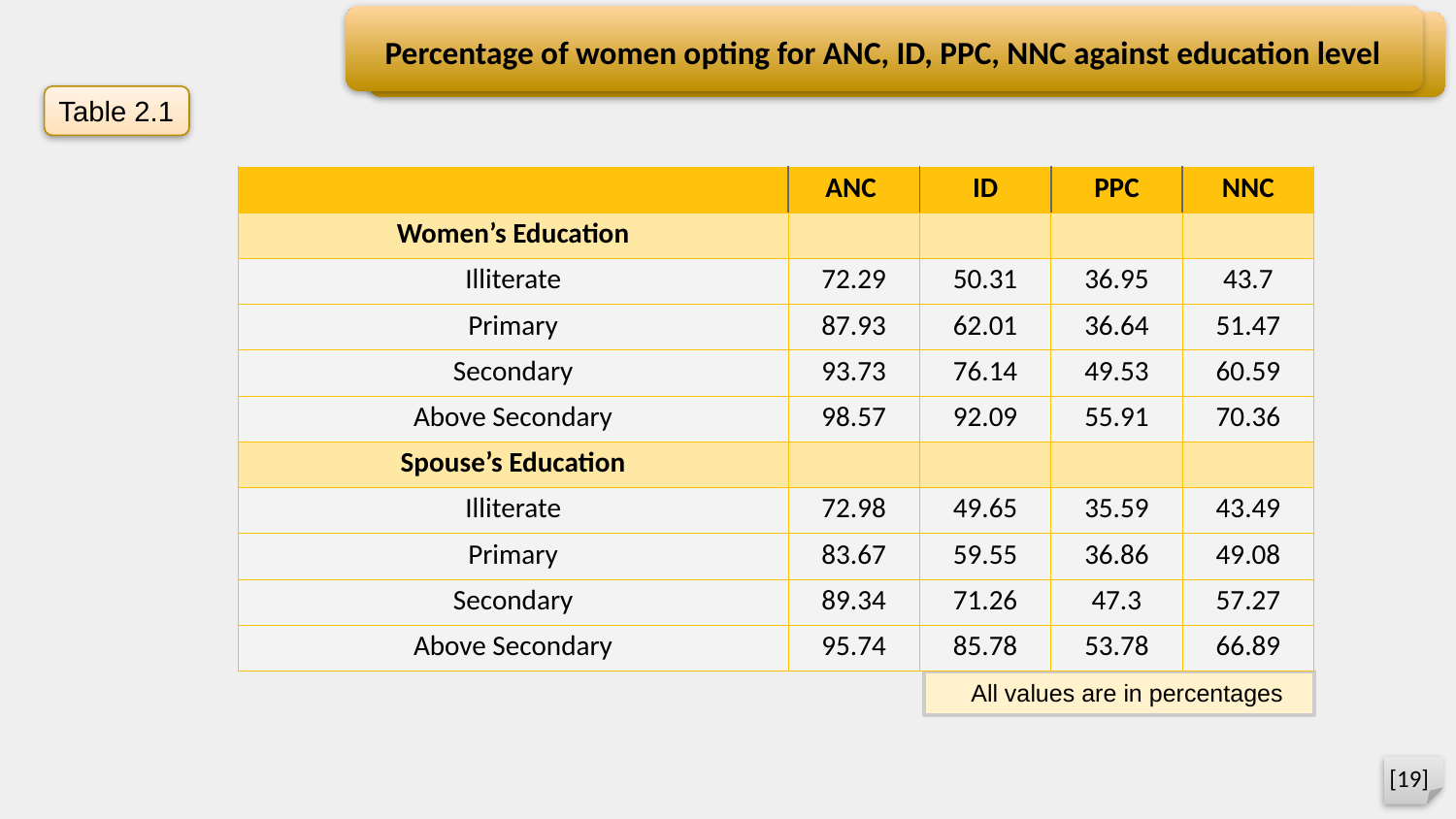

Percentage of women opting for ANC, ID, PPC, NNC against education level

Table 2.1
|  | ANC | ID | PPC | NNC |
| --- | --- | --- | --- | --- |
| Women’s Education |  |  |  |  |
| Illiterate | 72.29 | 50.31 | 36.95 | 43.7 |
| Primary | 87.93 | 62.01 | 36.64 | 51.47 |
| Secondary | 93.73 | 76.14 | 49.53 | 60.59 |
| Above Secondary | 98.57 | 92.09 | 55.91 | 70.36 |
| Spouse’s Education |  |  |  |  |
| Illiterate | 72.98 | 49.65 | 35.59 | 43.49 |
| Primary | 83.67 | 59.55 | 36.86 | 49.08 |
| Secondary | 89.34 | 71.26 | 47.3 | 57.27 |
| Above Secondary | 95.74 | 85.78 | 53.78 | 66.89 |

All values are in percentages
[19]